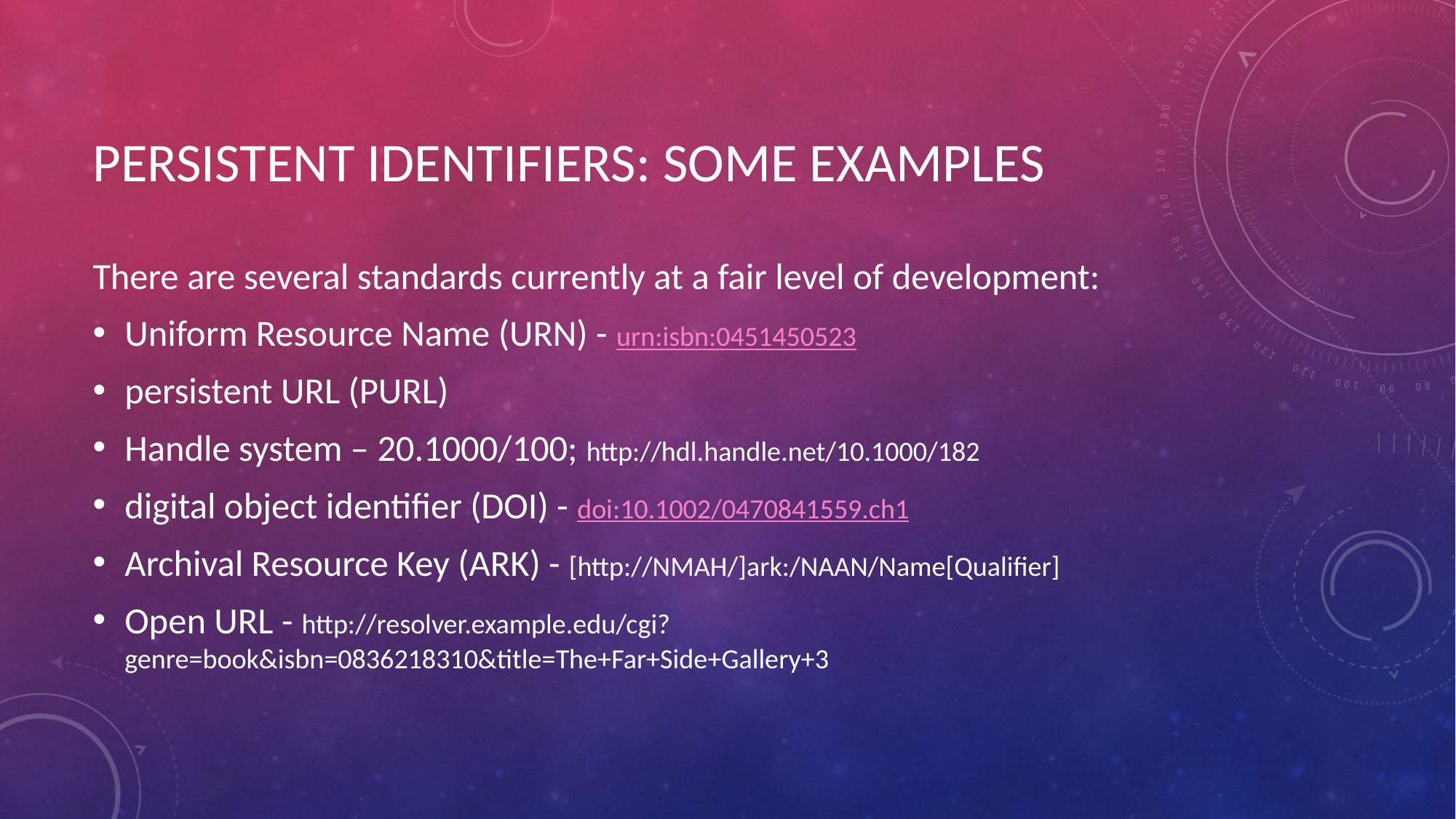

# Persistent Identifiers: SOME examples
There are several standards currently at a fair level of development:
Uniform Resource Name (URN) - urn:isbn:0451450523
persistent URL (PURL)
Handle system – 20.1000/100; http://hdl.handle.net/10.1000/182
digital object identifier (DOI) - doi:10.1002/0470841559.ch1
Archival Resource Key (ARK) - [http://NMAH/]ark:/NAAN/Name[Qualifier]
Open URL - http://resolver.example.edu/cgi?genre=book&isbn=0836218310&title=The+Far+Side+Gallery+3